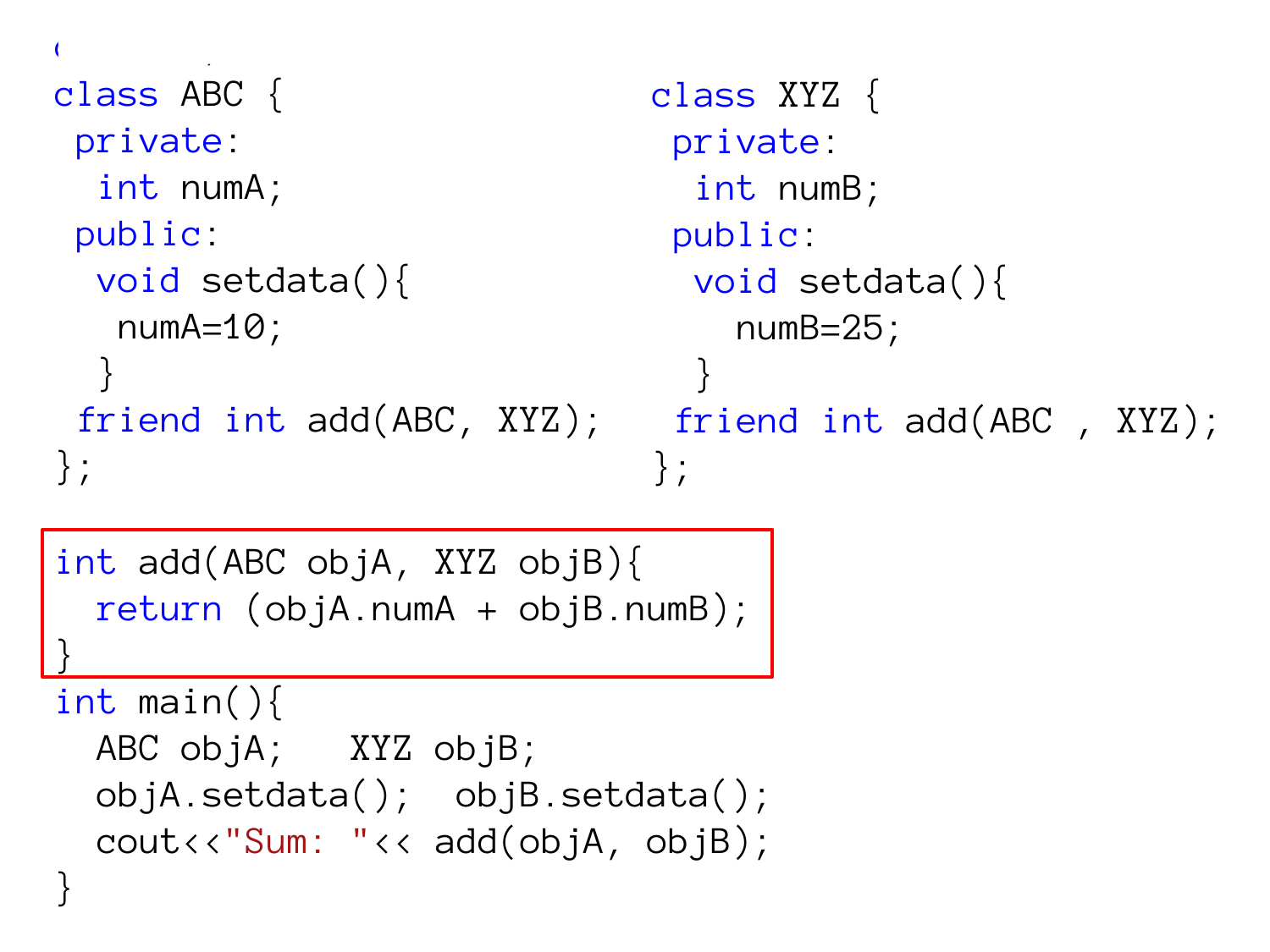

class B; //forward declaration
class ABC {
 private:
  int numA;
 public:
  void setdata(){
   numA=10;
  }
 friend int add(ABC, XYZ);
};

class XYZ {
 private:
  int numB;
 public:
  void setdata(){
    numB=25;
  }
 friend int add(ABC , XYZ);
};

int add(ABC objA, XYZ objB){
  return (objA.numA + objB.numB);
}
int main(){
  ABC objA;   XYZ objB;
  objA.setdata();  objB.setdata();
  cout<<"Sum: "<< add(objA, objB);
}